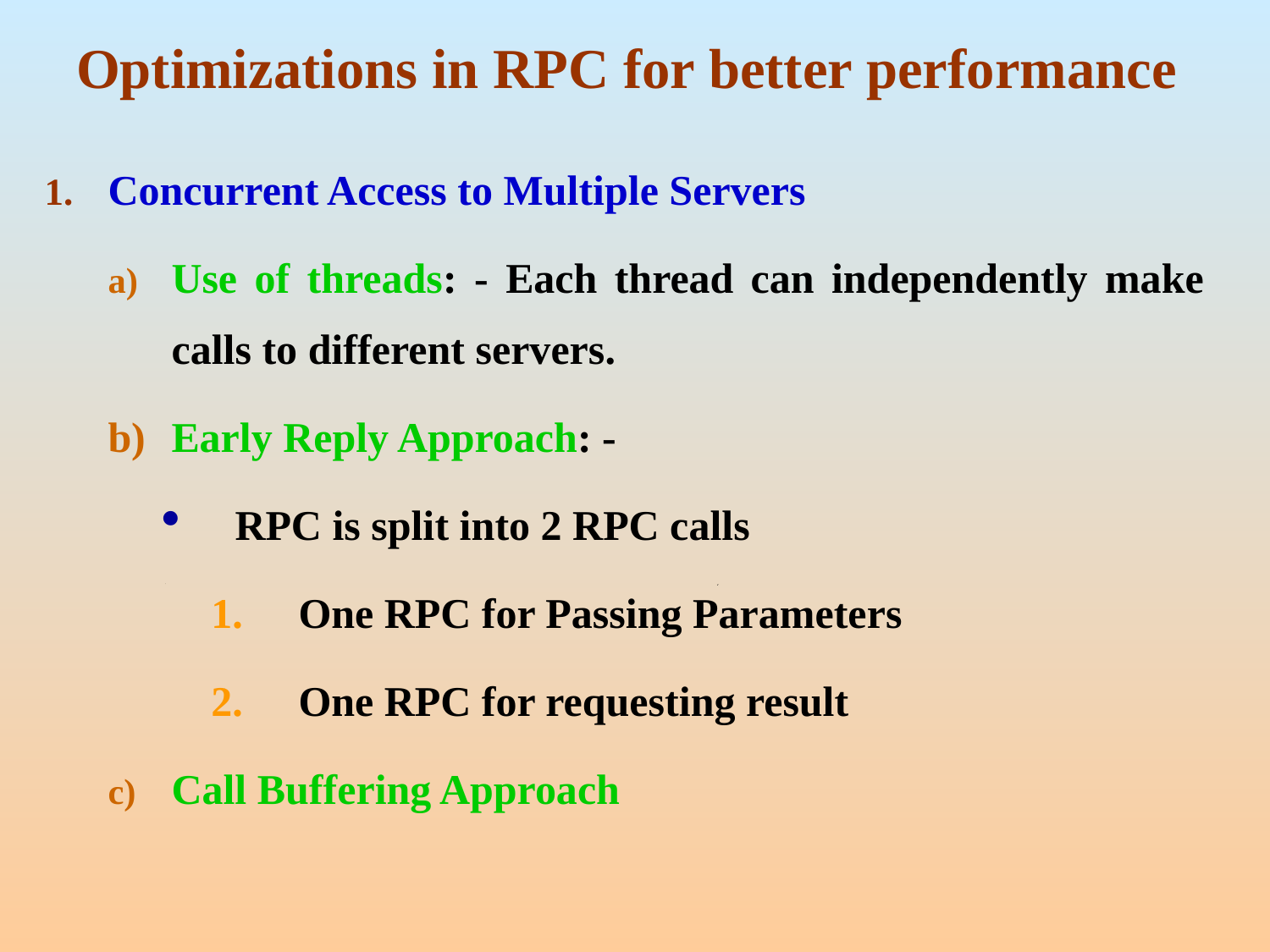

# Optimizations in RPC for better performance
Concurrent Access to Multiple Servers
Use of threads: - Each thread can independently make calls to different servers.
Early Reply Approach: -
RPC is split into 2 RPC calls
One RPC for Passing Parameters
One RPC for requesting result
Call Buffering Approach